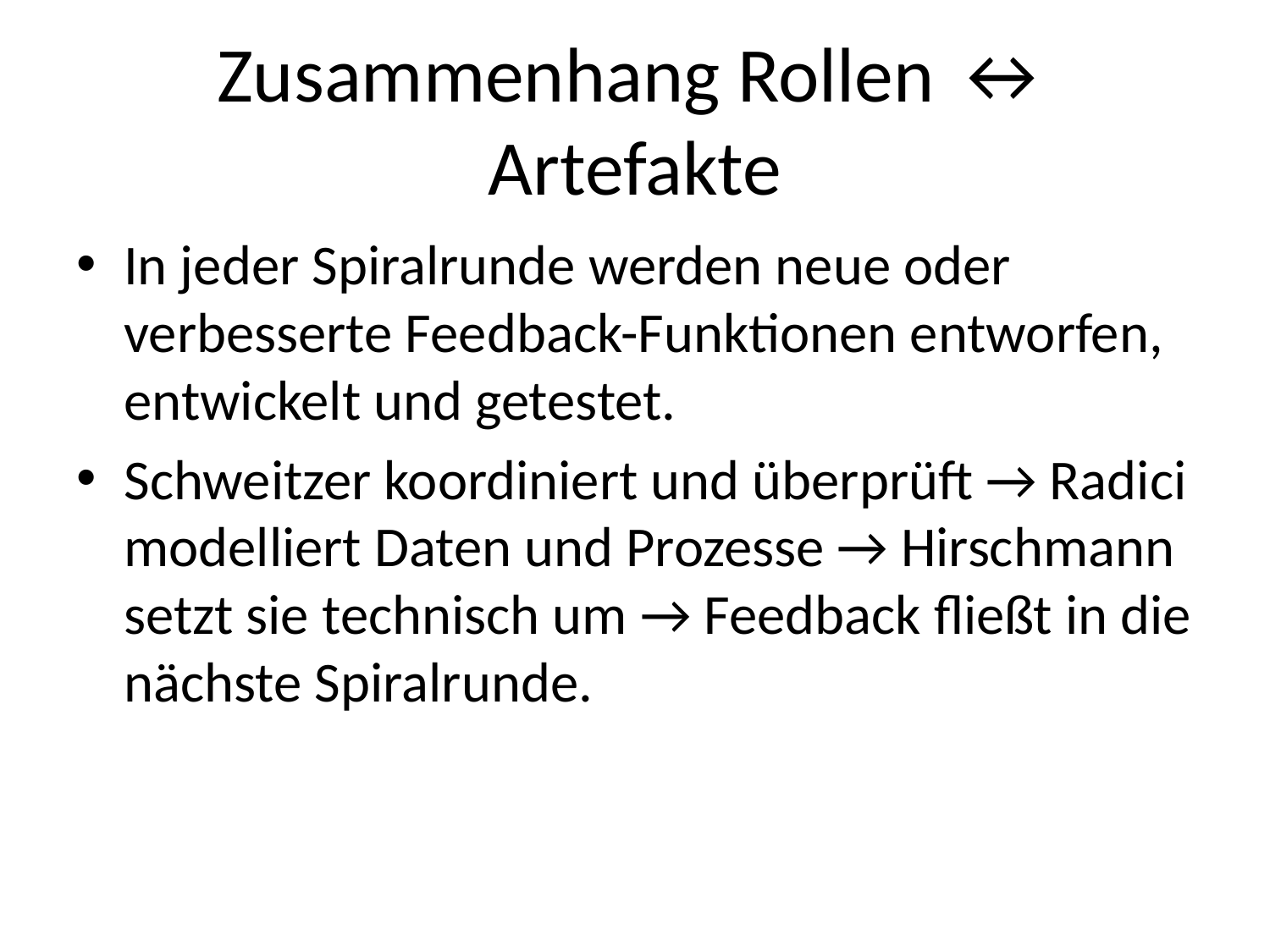

# Zusammenhang Rollen ↔ Artefakte
In jeder Spiralrunde werden neue oder verbesserte Feedback-Funktionen entworfen, entwickelt und getestet.
Schweitzer koordiniert und überprüft → Radici modelliert Daten und Prozesse → Hirschmann setzt sie technisch um → Feedback fließt in die nächste Spiralrunde.